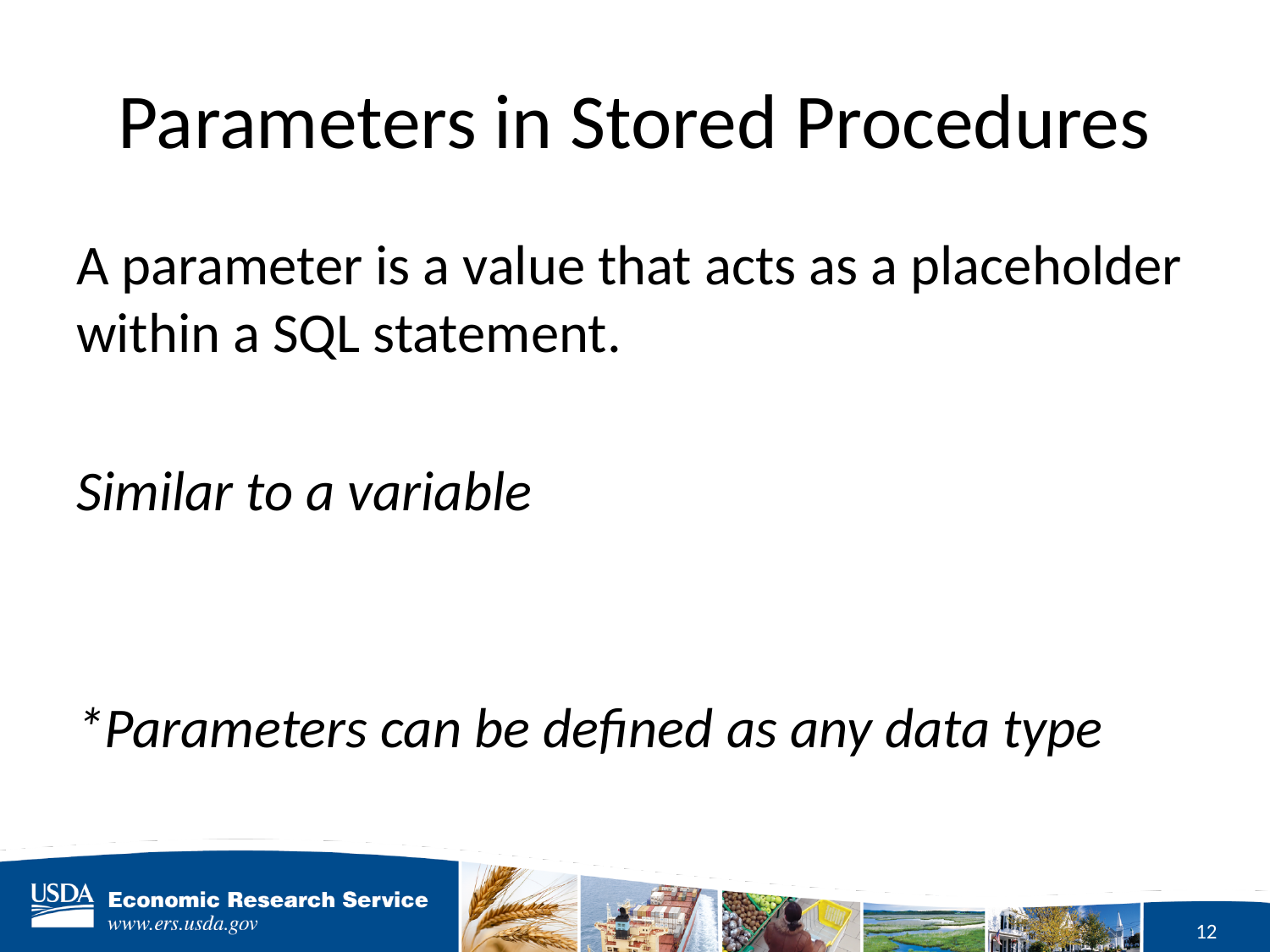

# Parameters in Stored Procedures
A parameter is a value that acts as a placeholder within a SQL statement.

Similar to a variable

*Parameters can be defined as any data type